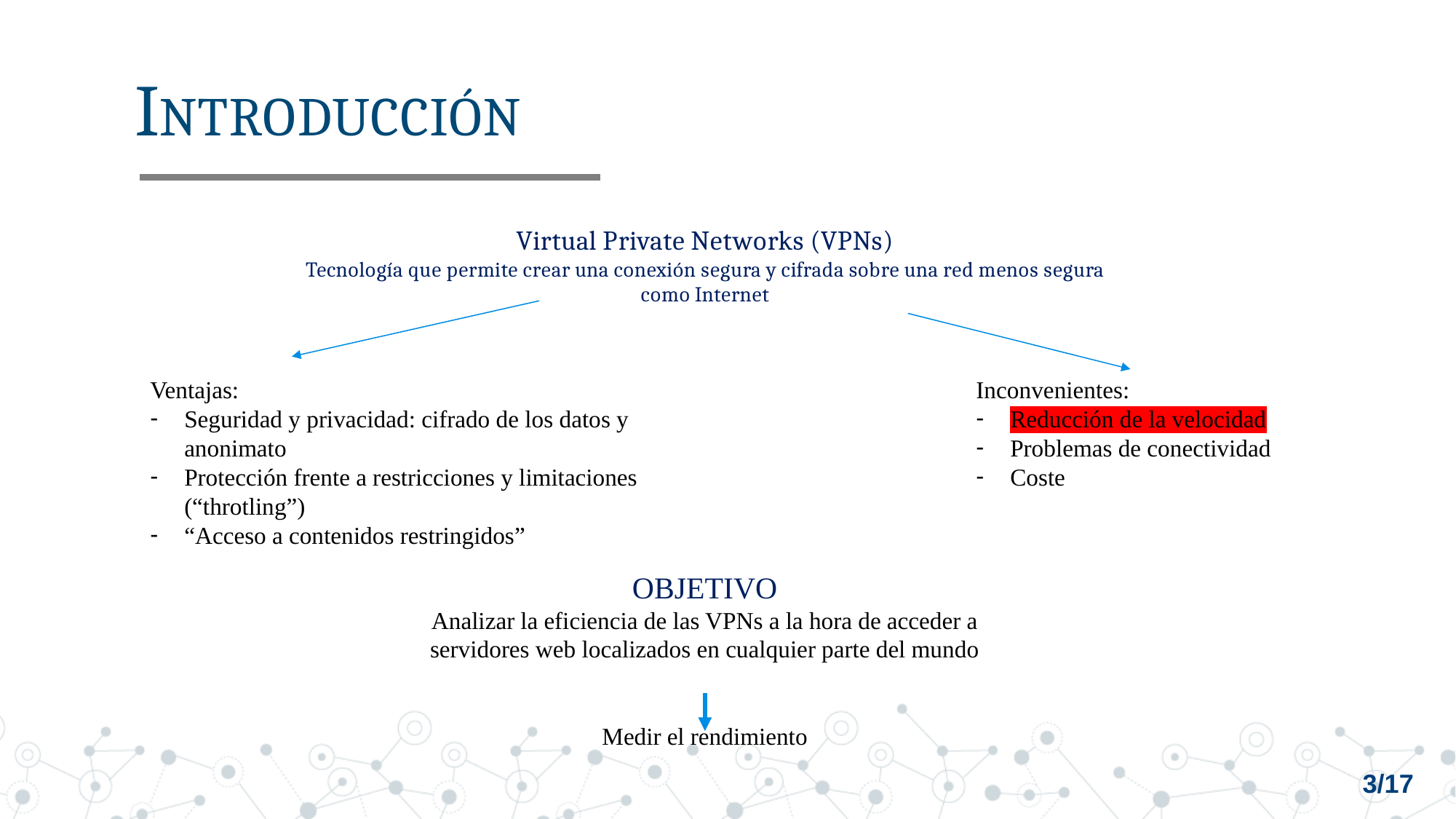

# INTRODUCCIÓN
Virtual Private Networks (VPNs)
Tecnología que permite crear una conexión segura y cifrada sobre una red menos segura como Internet
Ventajas:
Seguridad y privacidad: cifrado de los datos y anonimato
Protección frente a restricciones y limitaciones (“throtling”)
“Acceso a contenidos restringidos”
Inconvenientes:
Reducción de la velocidad
Problemas de conectividad
Coste
OBJETIVO
Analizar la eficiencia de las VPNs a la hora de acceder a servidores web localizados en cualquier parte del mundo

Medir el rendimiento
3/17